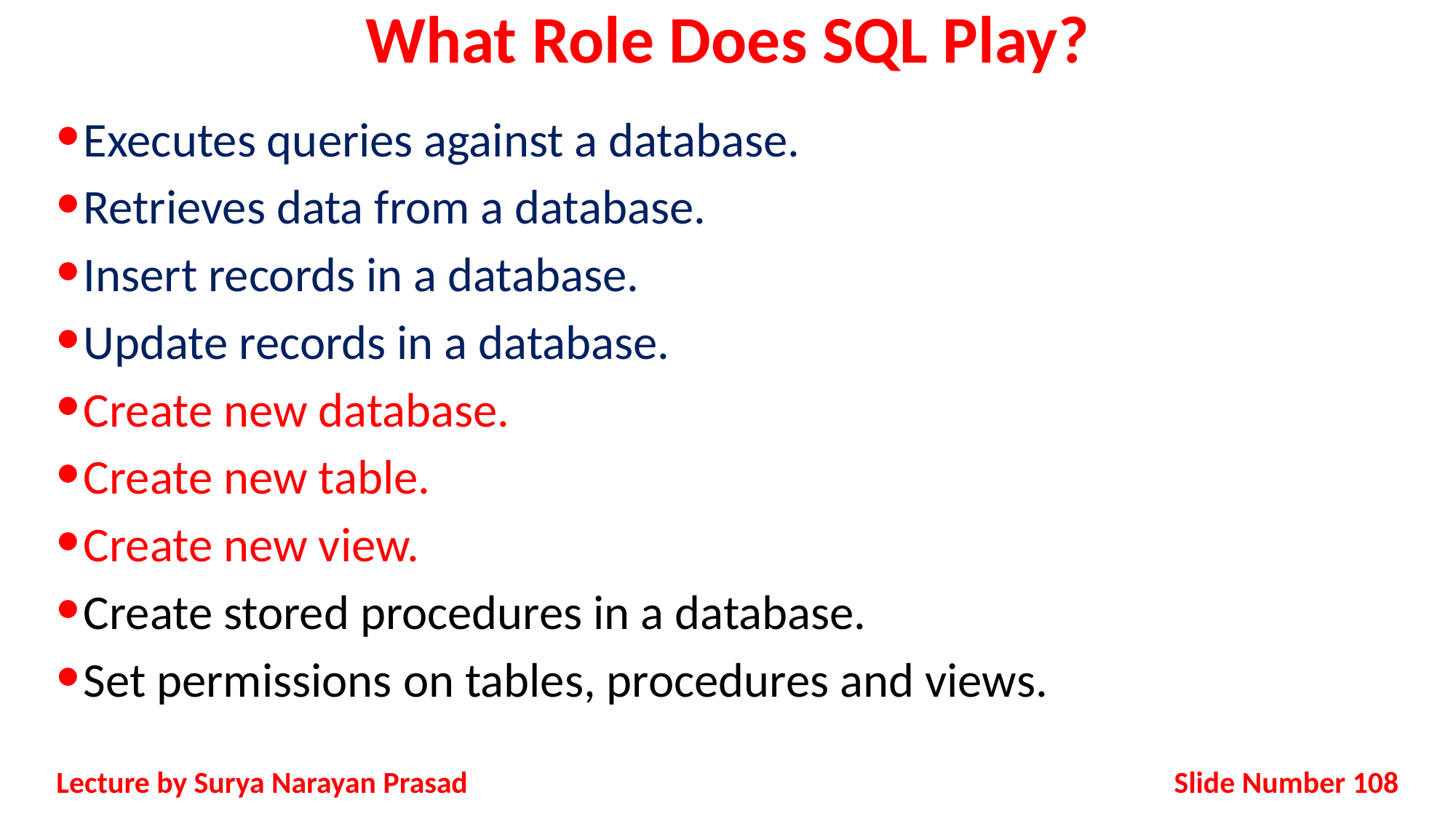

# What Role Does SQL Play?
Executes queries against a database.
Retrieves data from a database.
Insert records in a database.
Update records in a database.
Create new database.
Create new table.
Create new view.
Create stored procedures in a database.
Set permissions on tables, procedures and views.
Slide Number 108
Lecture by Surya Narayan Prasad